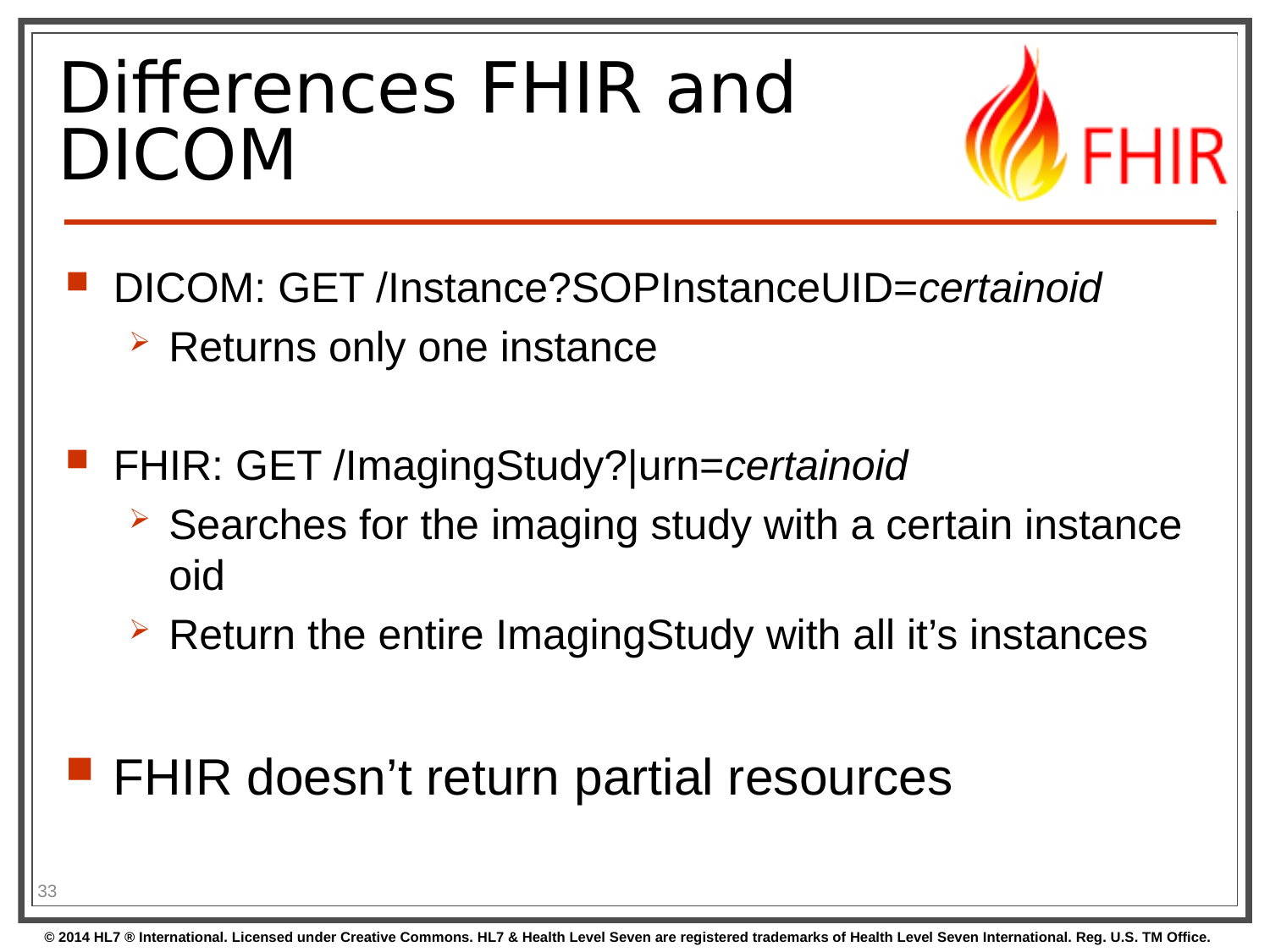

# Differences FHIR and DICOM
DICOM: GET /Instance?SOPInstanceUID=certainoid
Returns only one instance

FHIR: GET /ImagingStudy?|urn=certainoid
Searches for the imaging study with a certain instance oid
Return the entire ImagingStudy with all it’s instances

FHIR doesn’t return partial resources

33